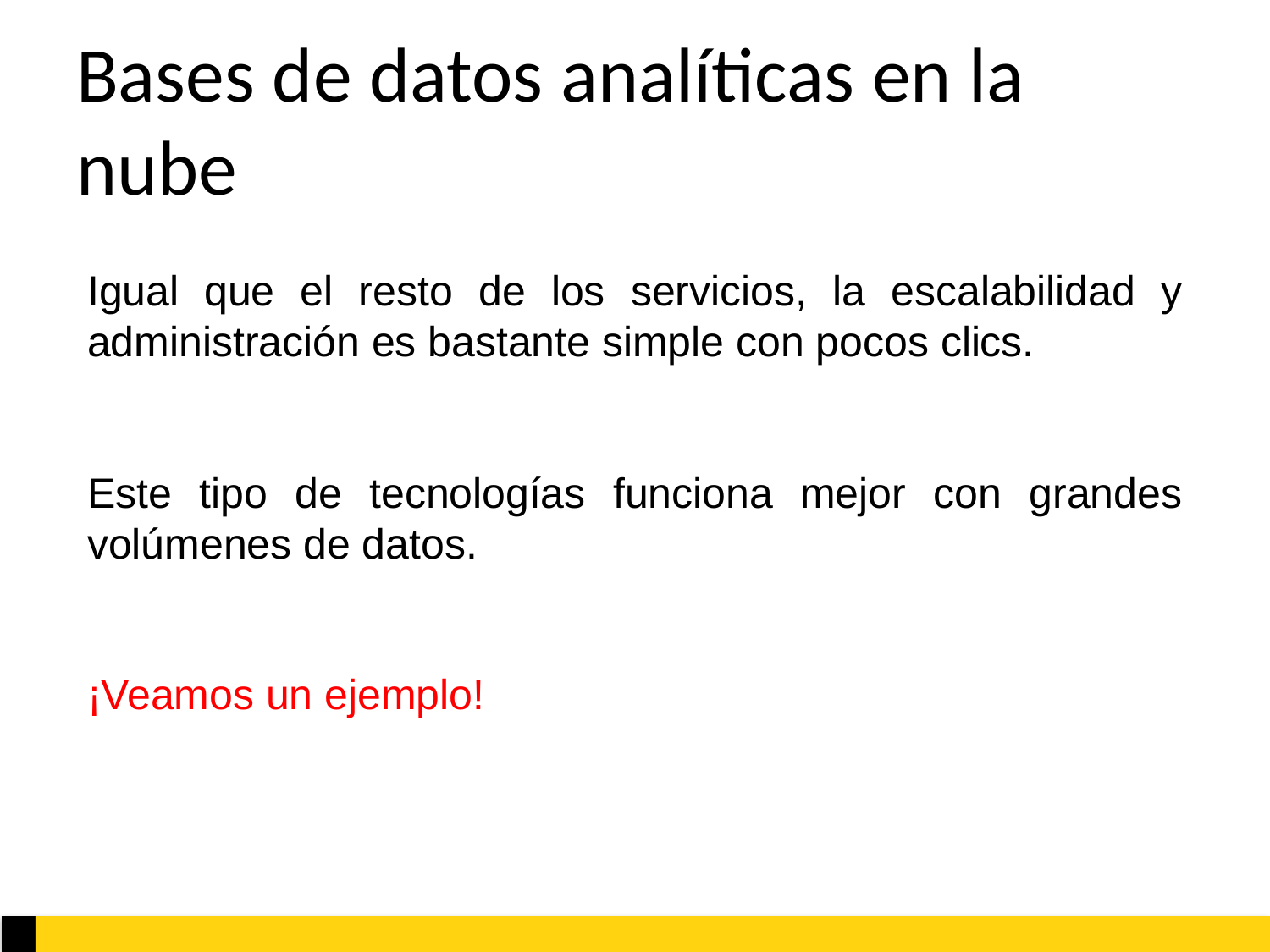

# Bases de datos analíticas en la nube

Igual que el resto de los servicios, la escalabilidad y administración es bastante simple con pocos clics.

Este tipo de tecnologías funciona mejor con grandes volúmenes de datos.

¡Veamos un ejemplo!